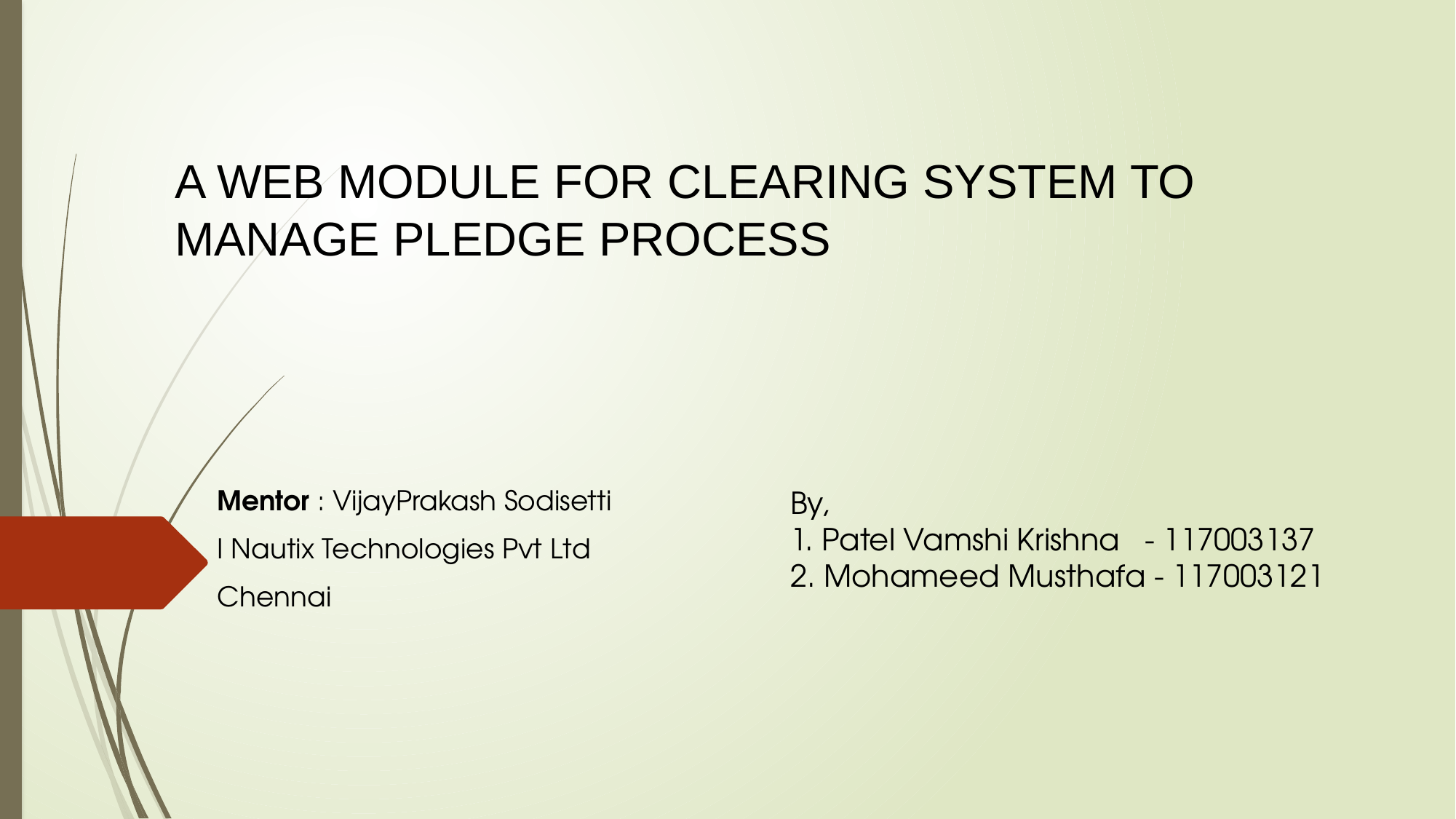

# A WEB MODULE FOR CLEARING SYSTEM TO 				 			MANAGE PLEDGE PROCESS
Mentor : VijayPrakash Sodisetti
I Nautix Technologies Pvt Ltd
Chennai
By,
1. Patel Vamshi Krishna   - 117003137
2. Mohameed Musthafa - 117003121